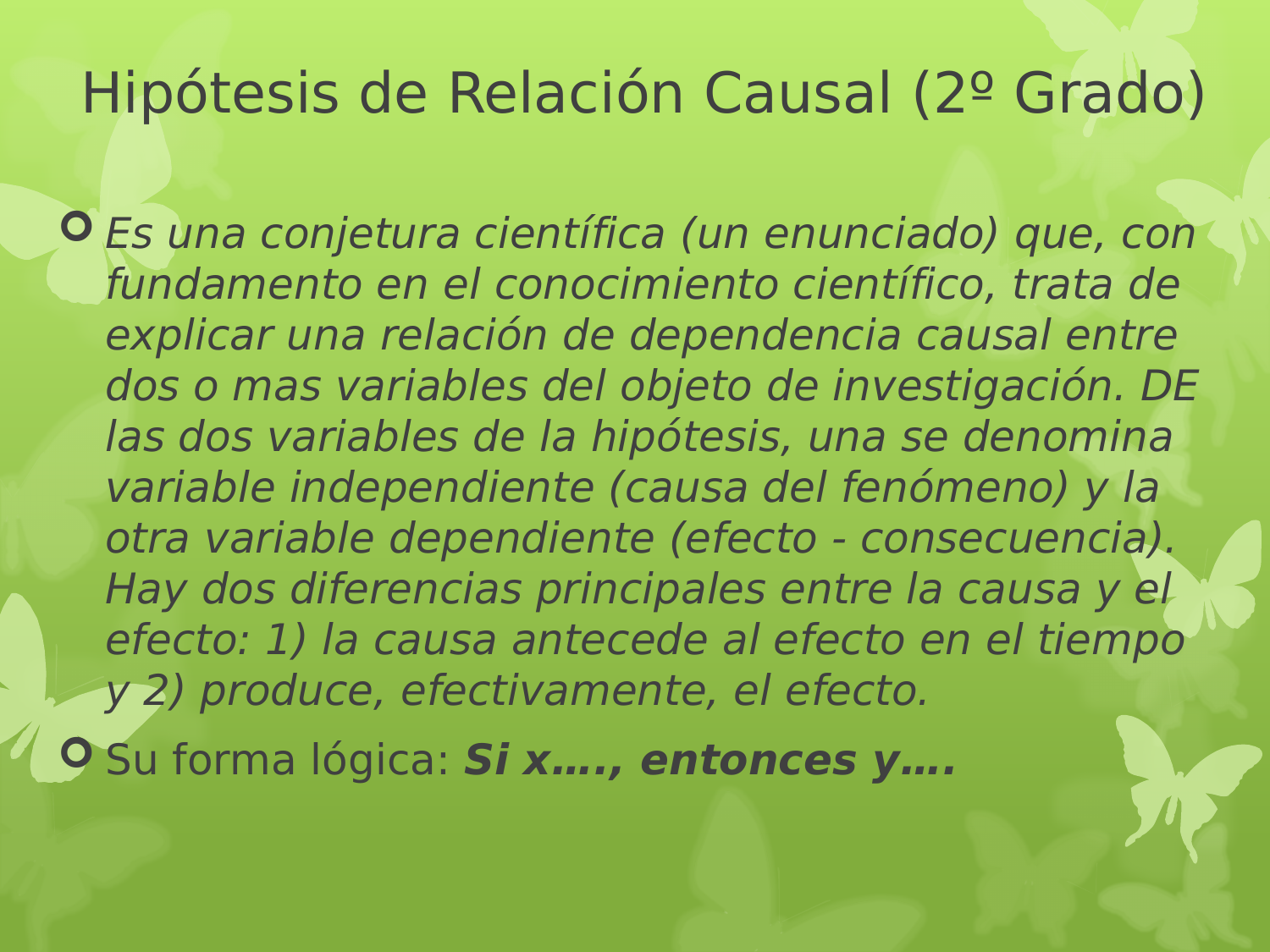

# Hipótesis de Relación Causal (2º Grado)
Es una conjetura científica (un enunciado) que, con fundamento en el conocimiento científico, trata de explicar una relación de dependencia causal entre dos o mas variables del objeto de investigación. DE las dos variables de la hipótesis, una se denomina variable independiente (causa del fenómeno) y la otra variable dependiente (efecto - consecuencia). Hay dos diferencias principales entre la causa y el efecto: 1) la causa antecede al efecto en el tiempo y 2) produce, efectivamente, el efecto.
Su forma lógica: Si x…., entonces y….